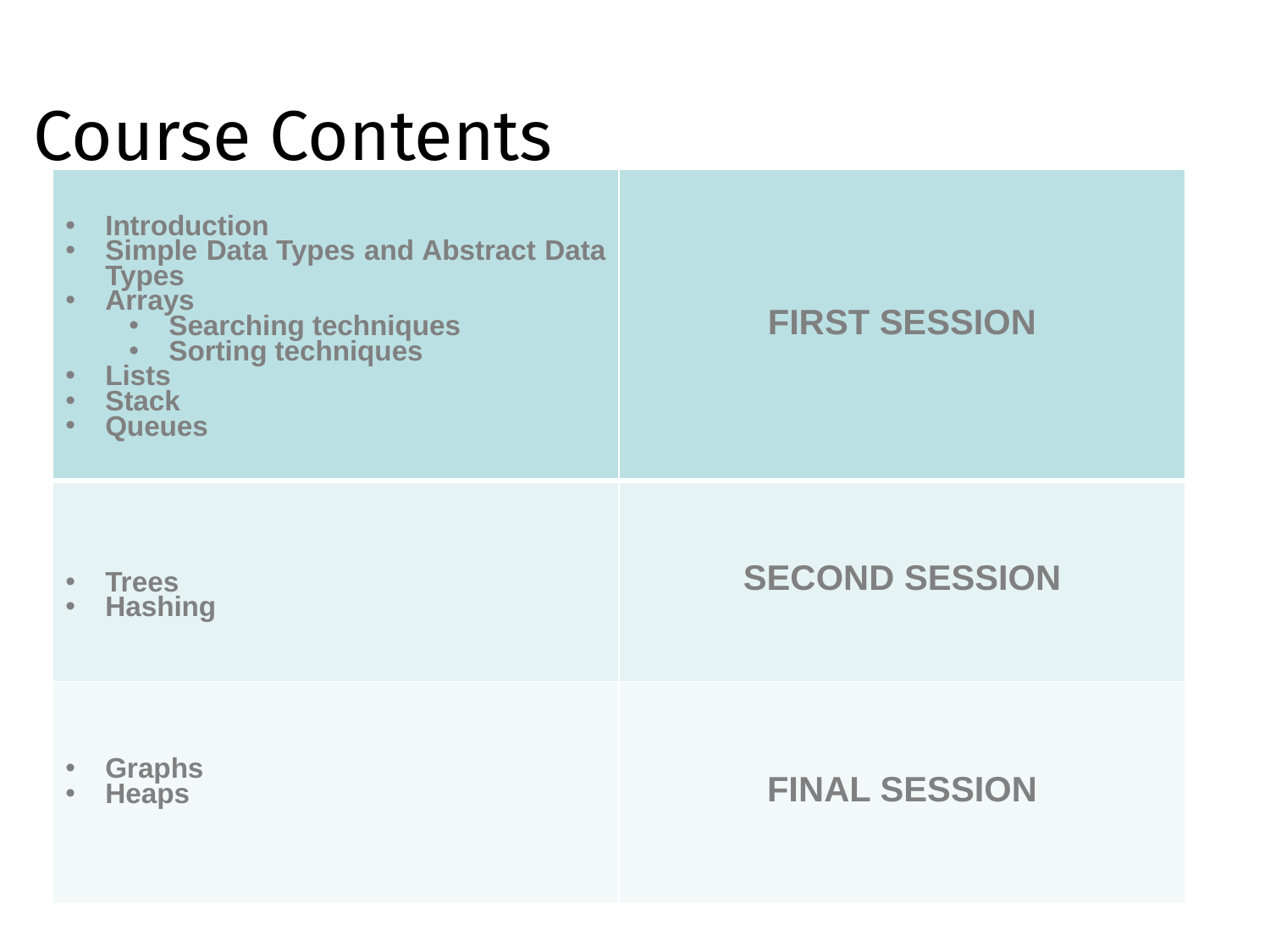

# Course Contents
| Introduction Simple Data Types and Abstract Data Types Arrays Searching techniques Sorting techniques Lists Stack Queues | FIRST SESSION |
| --- | --- |
| Trees Hashing | SECOND SESSION |
| Graphs Heaps | FINAL SESSION |